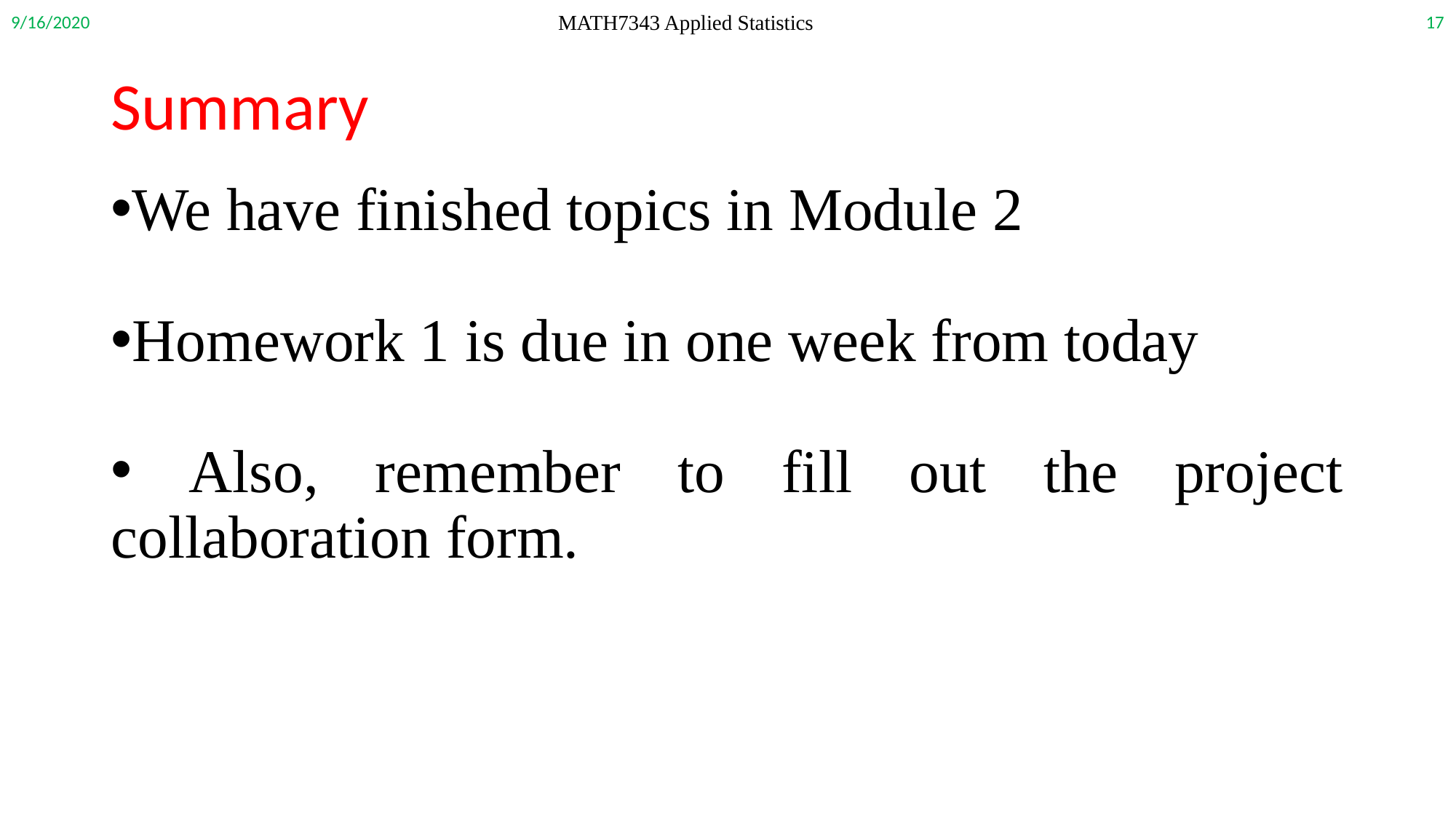

9/16/2020
17
MATH7343 Applied Statistics
# Summary
We have finished topics in Module 2

Homework 1 is due in one week from today

 Also, remember to fill out the project collaboration form.